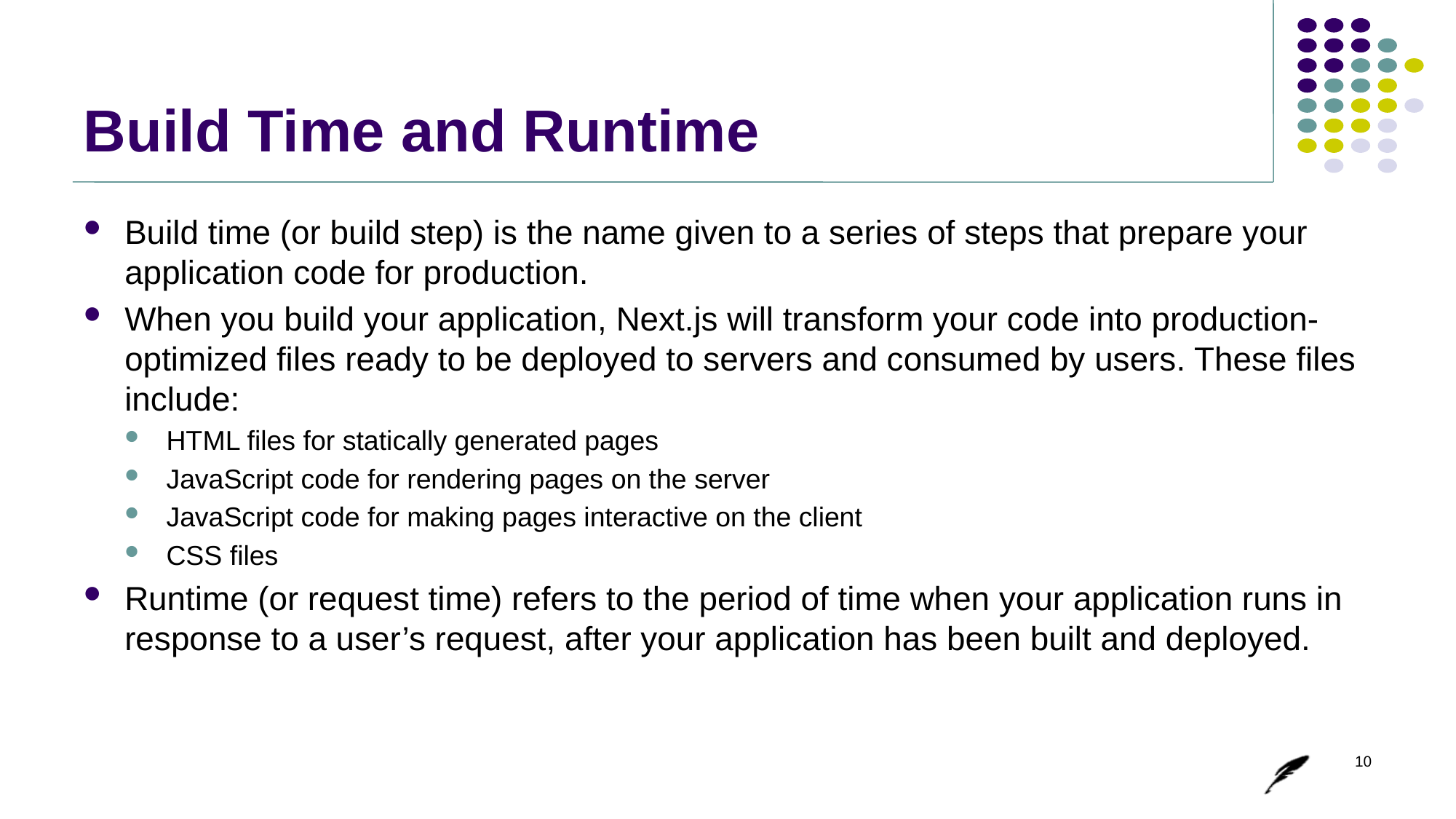

# Build Time and Runtime
Build time (or build step) is the name given to a series of steps that prepare your application code for production.
When you build your application, Next.js will transform your code into production-optimized files ready to be deployed to servers and consumed by users. These files include:
HTML files for statically generated pages
JavaScript code for rendering pages on the server
JavaScript code for making pages interactive on the client
CSS files
Runtime (or request time) refers to the period of time when your application runs in response to a user’s request, after your application has been built and deployed.
10